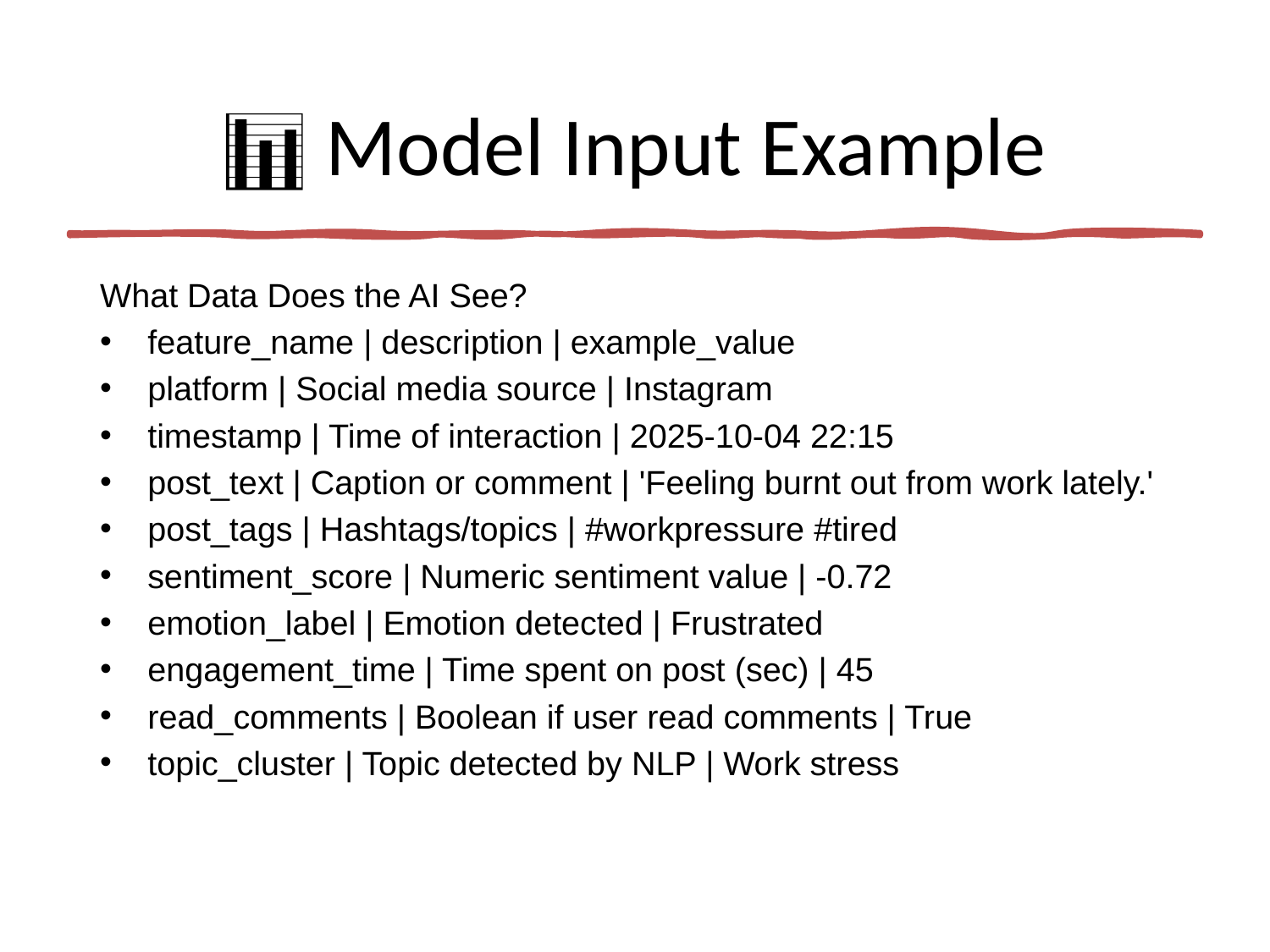

# 📊 Model Input Example

What Data Does the AI See?
feature_name | description | example_value
platform | Social media source | Instagram
timestamp | Time of interaction | 2025-10-04 22:15
post_text | Caption or comment | 'Feeling burnt out from work lately.'
post_tags | Hashtags/topics | #workpressure #tired
sentiment_score | Numeric sentiment value | -0.72
emotion_label | Emotion detected | Frustrated
engagement_time | Time spent on post (sec) | 45
read_comments | Boolean if user read comments | True
topic_cluster | Topic detected by NLP | Work stress